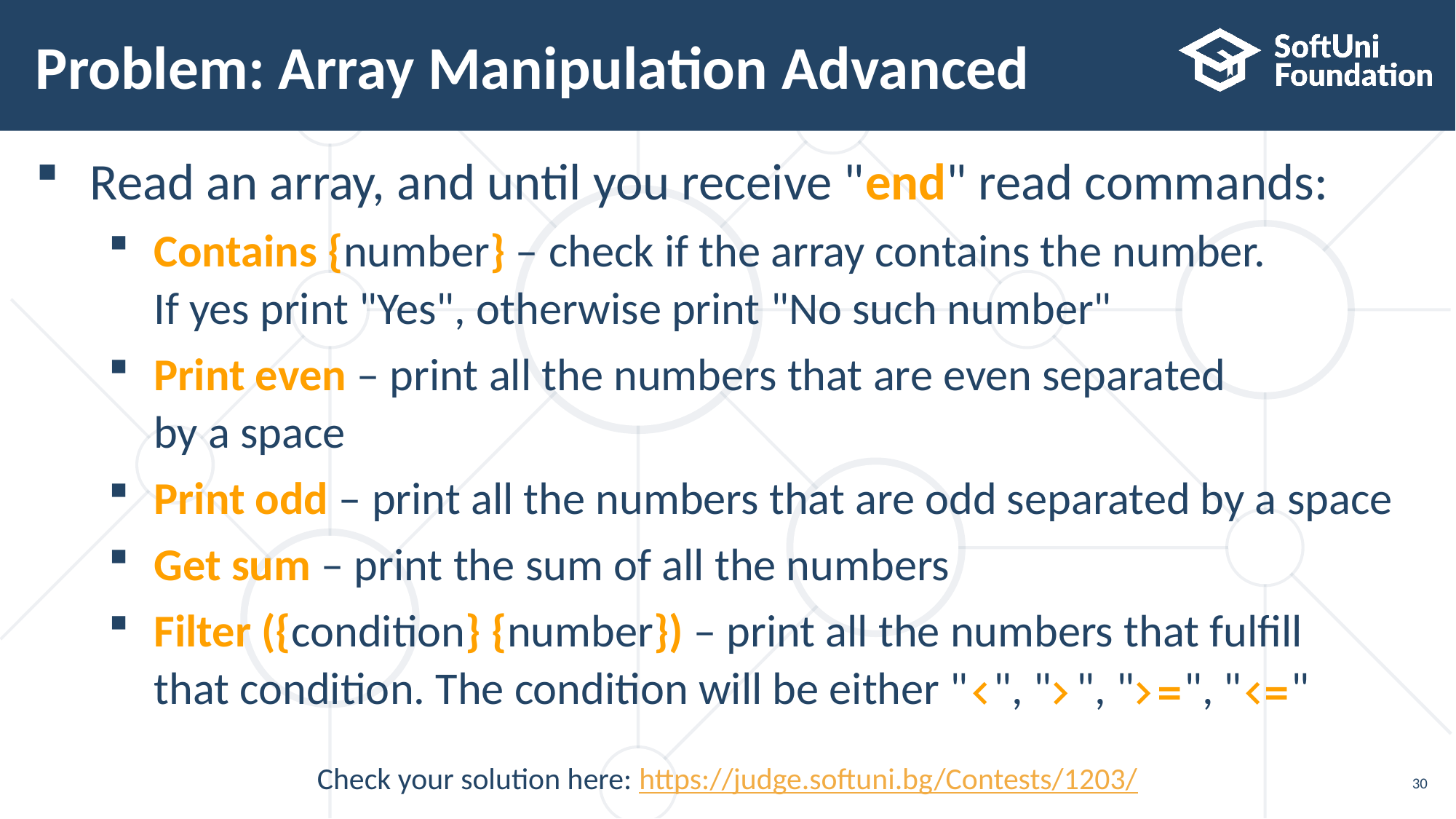

# Problem: Array Manipulation Advanced
Read an array, and until you receive "end" read commands:
Contains {number} – check if the array contains the number.
If yes print "Yes", otherwise print "No such number"
Print even – print all the numbers that are even separated
by a space
Print odd – print all the numbers that are odd separated by a space
Get sum – print the sum of all the numbers
Filter ({condition} {number}) – print all the numbers that fulfill
that condition. The condition will be either "<", ">", ">=", "<="

Check your solution here: https://judge.softuni.bg/Contests/1203/
30